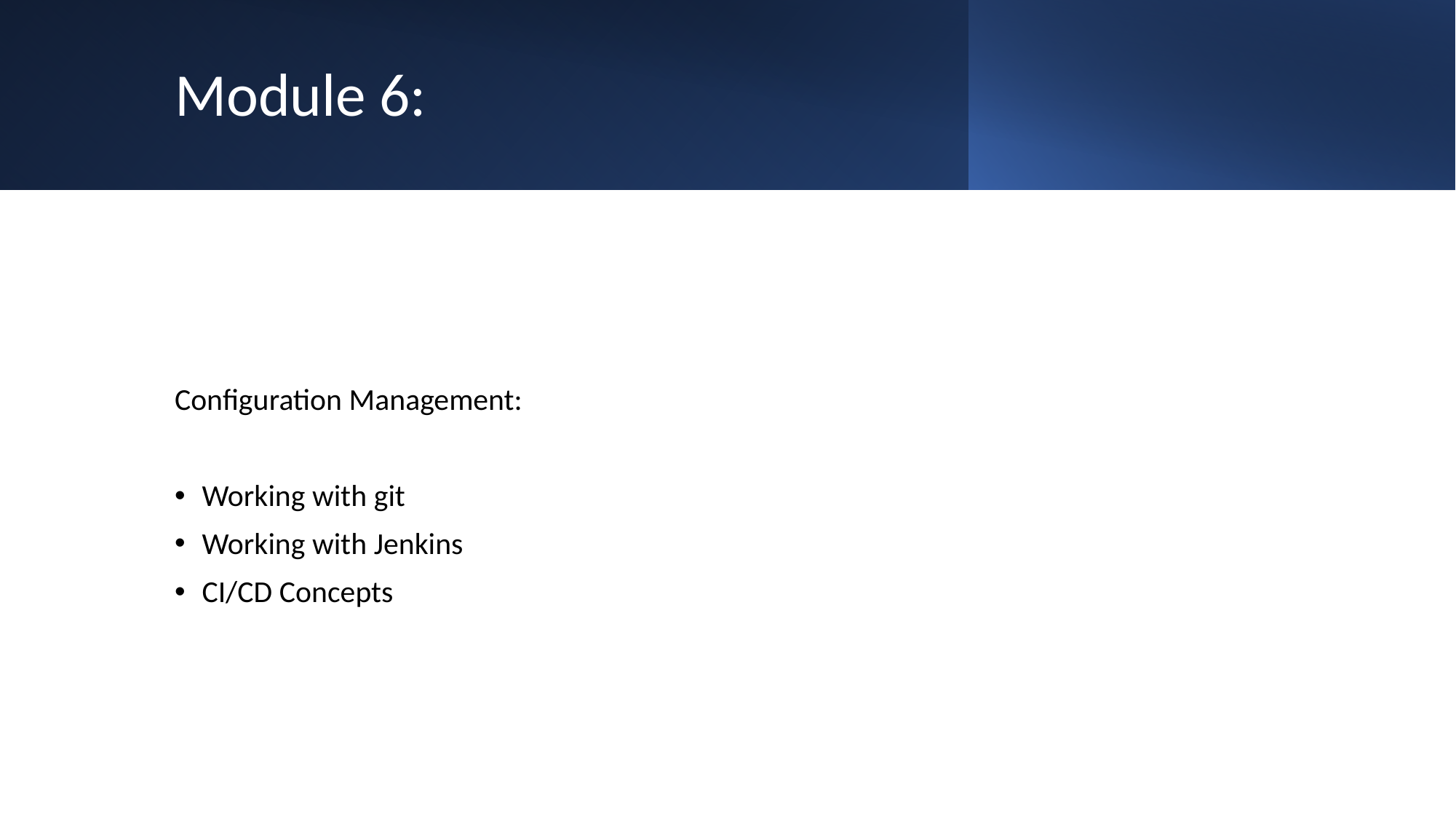

# Module 6:
Configuration Management:

Working with git
Working with Jenkins
CI/CD Concepts